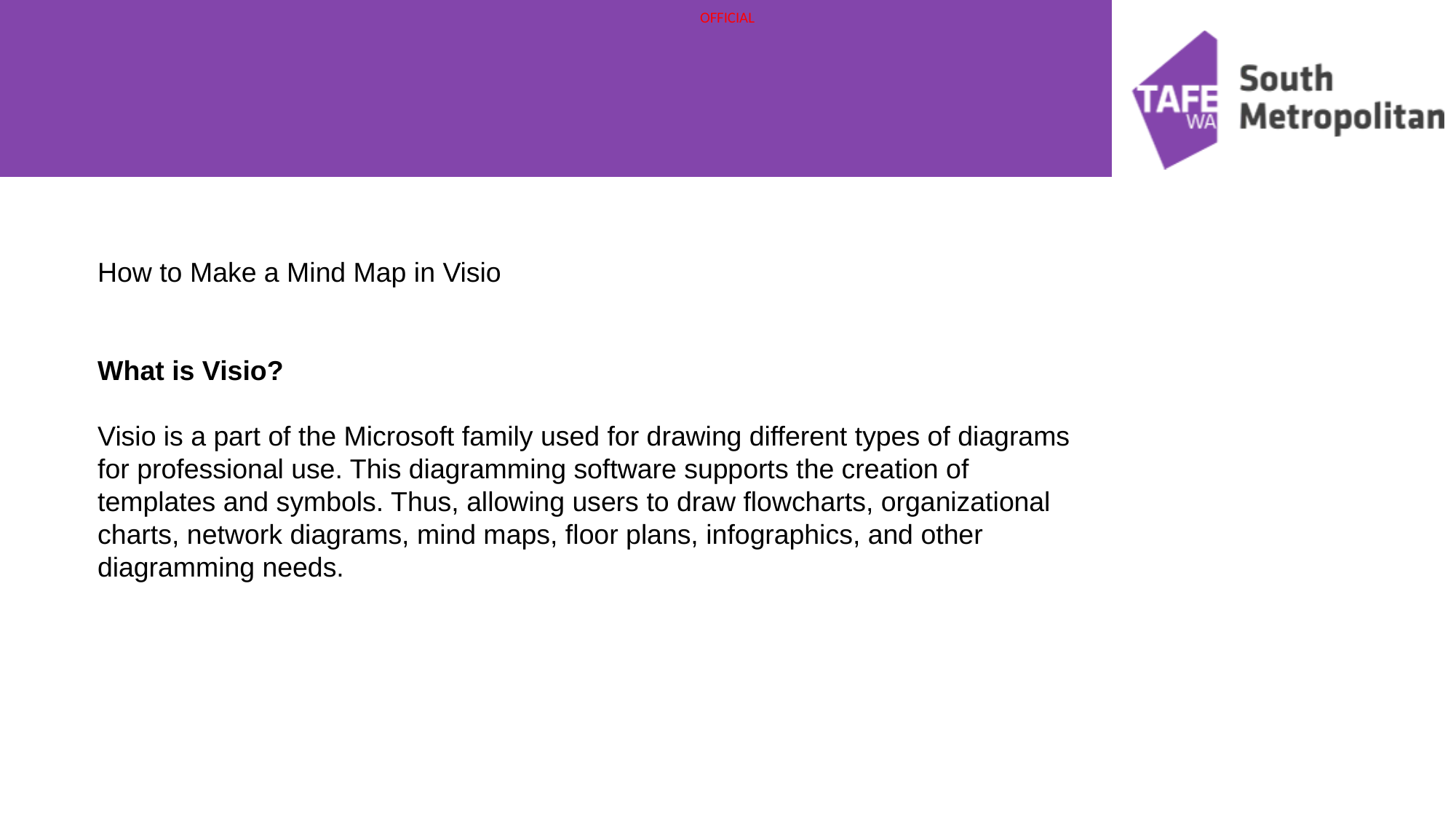

How to Make a Mind Map in Visio

What is Visio?

Visio is a part of the Microsoft family used for drawing different types of diagrams for professional use. This diagramming software supports the creation of templates and symbols. Thus, allowing users to draw flowcharts, organizational charts, network diagrams, mind maps, floor plans, infographics, and other diagramming needs.